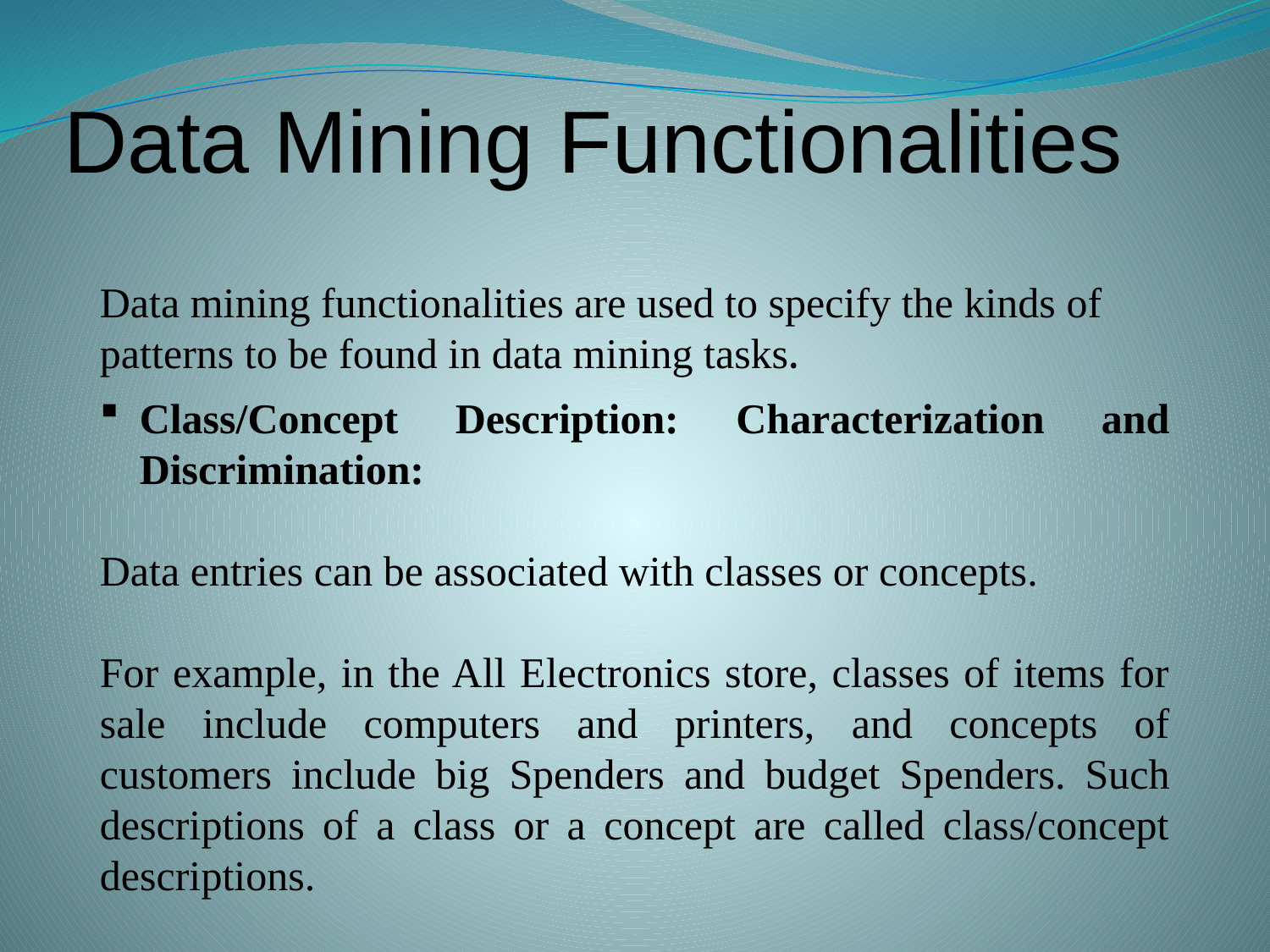

# Data Mining Functionalities
Data mining functionalities are used to specify the kinds of patterns to be found in data mining tasks.
Class/Concept Description: Characterization and Discrimination:

Data entries can be associated with classes or concepts.

For example, in the All Electronics store, classes of items for sale include computers and printers, and concepts of customers include big Spenders and budget Spenders. Such descriptions of a class or a concept are called class/concept descriptions.